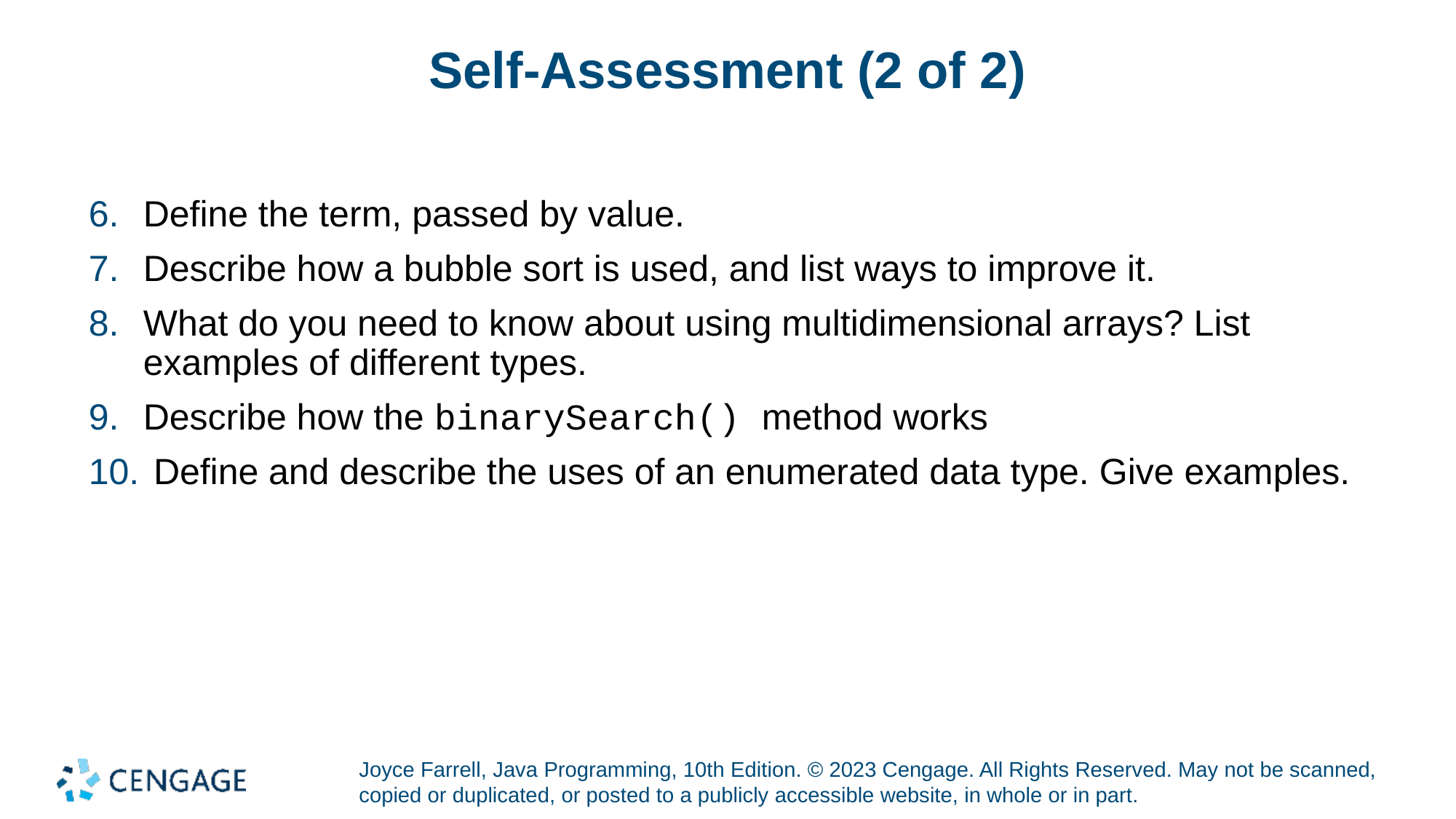

# Self-Assessment (2 of 2)
Define the term, passed by value.
Describe how a bubble sort is used, and list ways to improve it.
What do you need to know about using multidimensional arrays? List examples of different types.
Describe how the binarySearch() method works
 Define and describe the uses of an enumerated data type. Give examples.